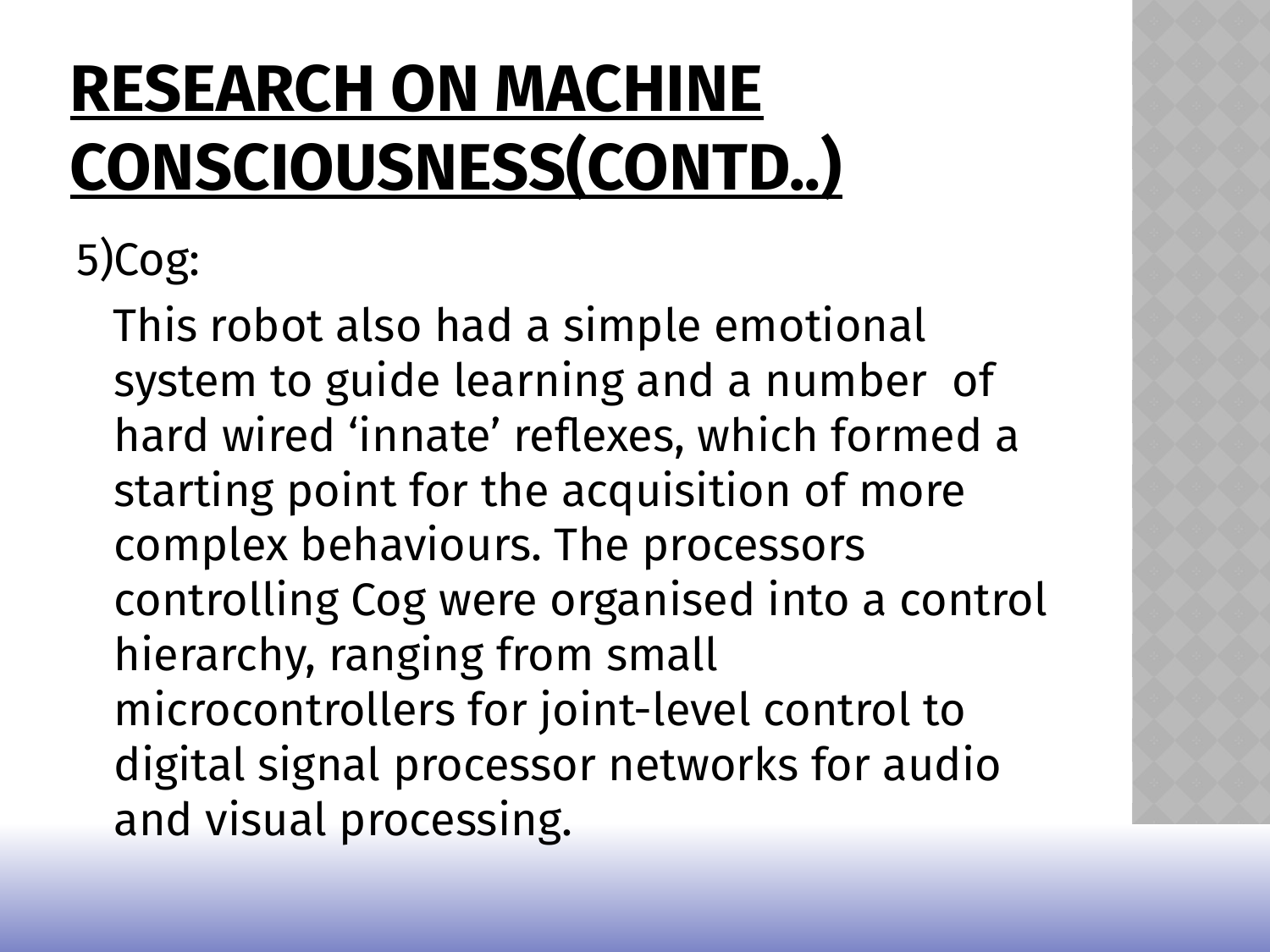

# Research on Machine Consciousness(CONTD..)
5)Cog:
   This robot also had a simple emotional system to guide learning and a number  of hard wired ‘innate’ reflexes, which formed a starting point for the acquisition of more complex behaviours. The processors controlling Cog were organised into a control hierarchy, ranging from small microcontrollers for joint-level control to digital signal processor networks for audio and visual processing.